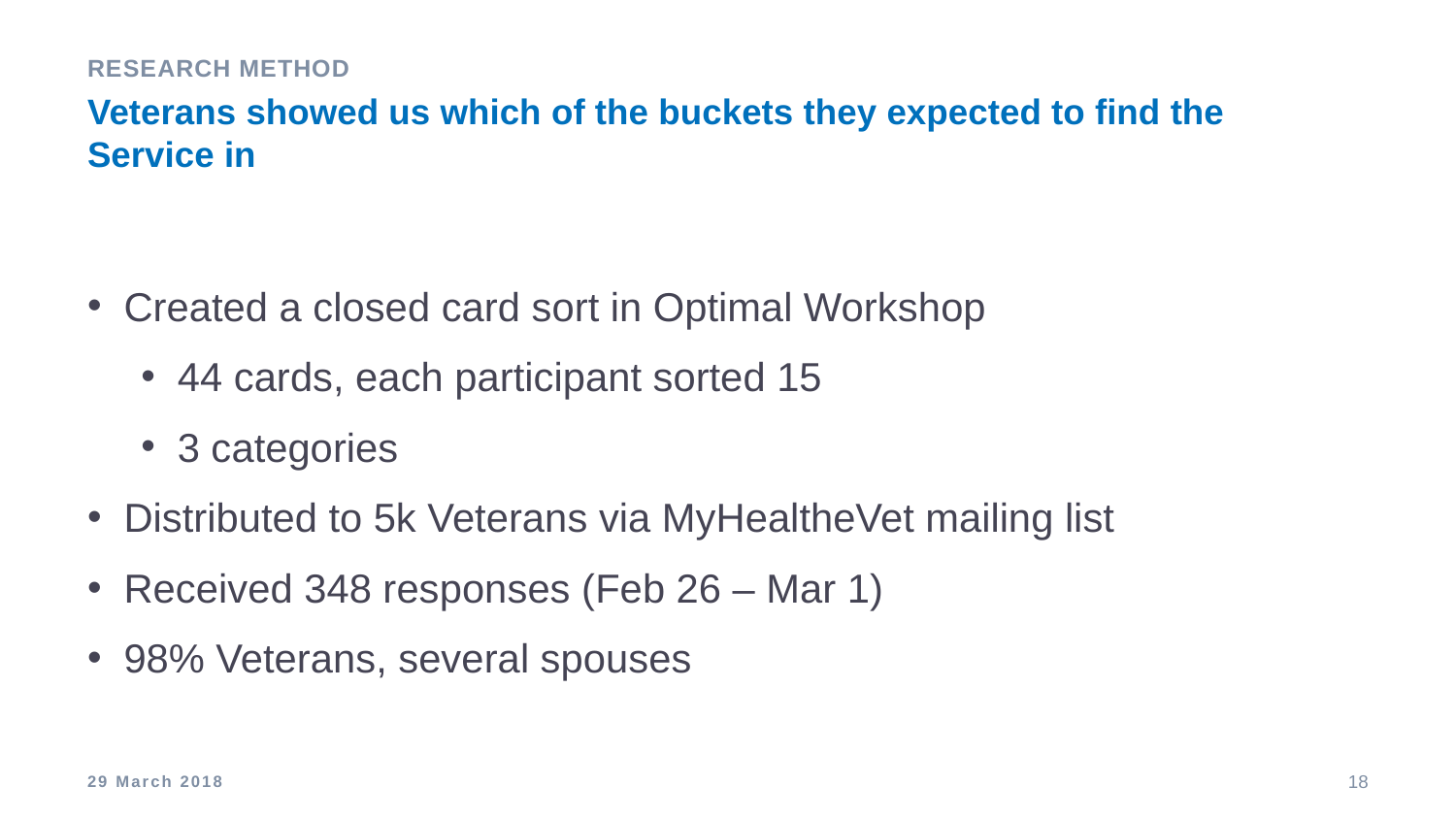

Research Method
# Veterans showed us which of the buckets they expected to find the Service in
Created a closed card sort in Optimal Workshop
44 cards, each participant sorted 15
3 categories
Distributed to 5k Veterans via MyHealtheVet mailing list
Received 348 responses (Feb 26 – Mar 1)
98% Veterans, several spouses
29 March 2018

18